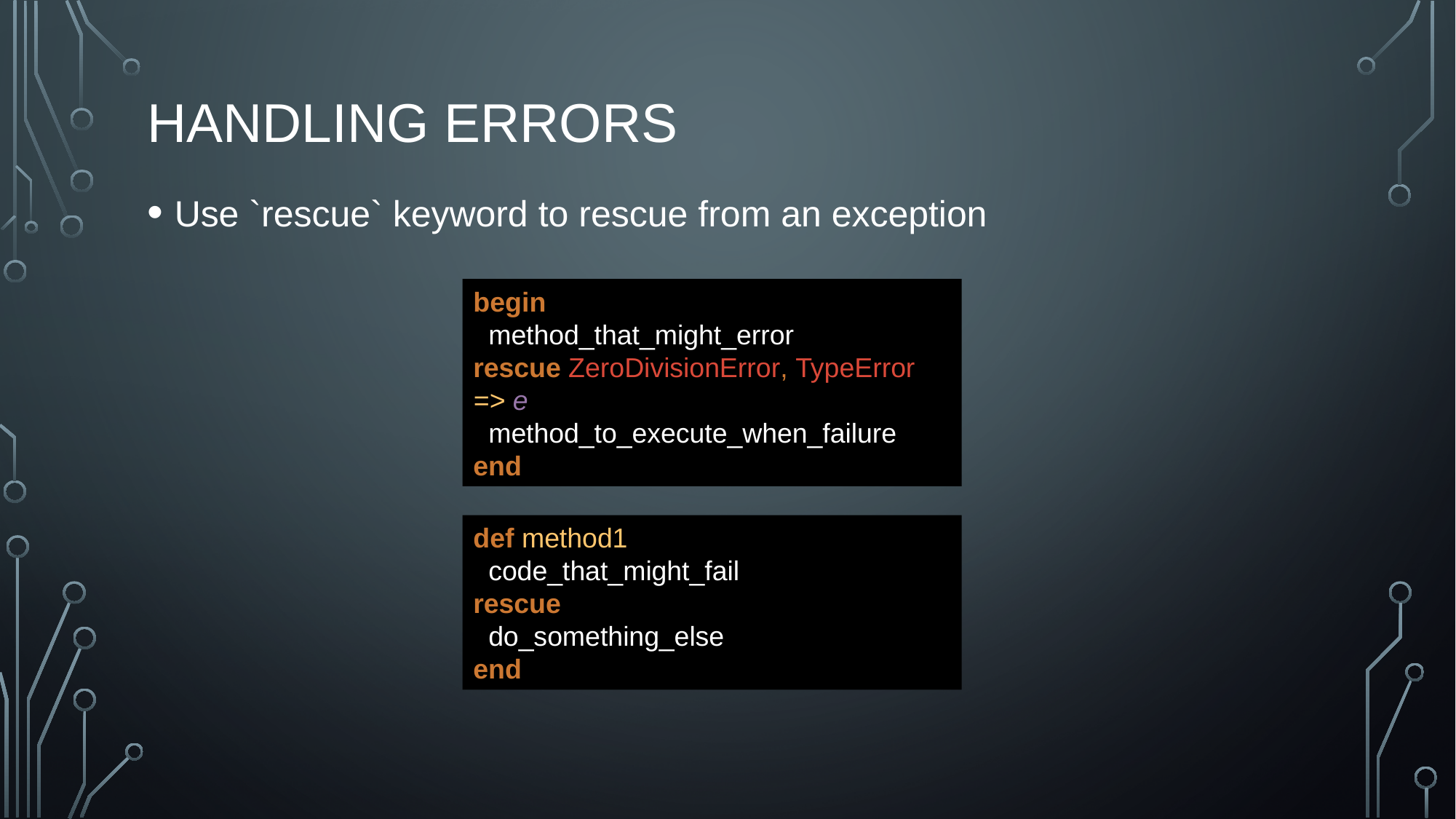

# Handling errors
Use `rescue` keyword to rescue from an exception
begin
  method_that_might_error
rescue ZeroDivisionError, TypeError => e
  method_to_execute_when_failure
end
def method1
  code_that_might_fail
rescue
  do_something_else
end